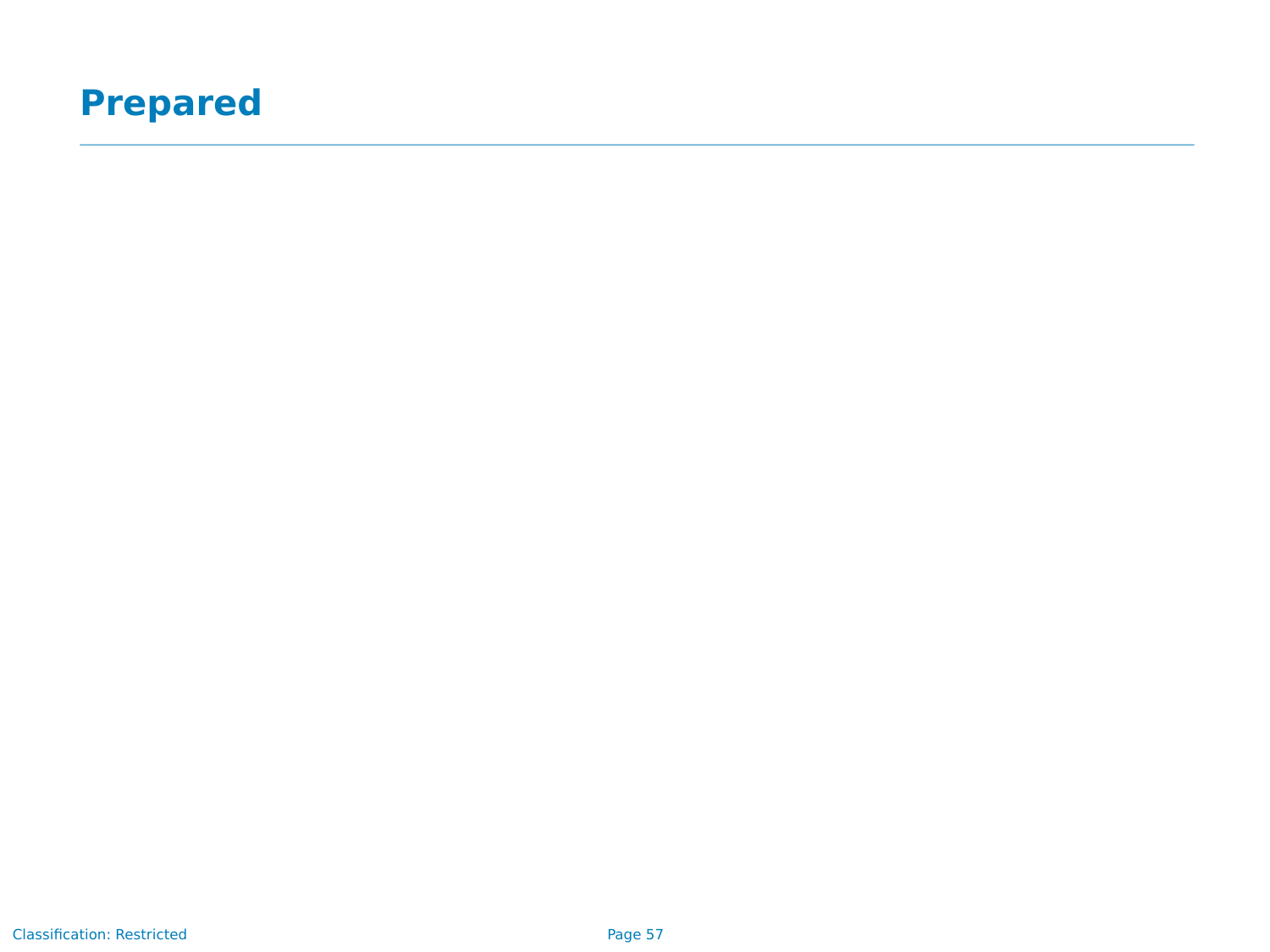

# Prepared
private String url;
private Connection connect;
url = "jdbc:odbc:AddressBook";
Class.forName( "sun.jdbc.odbc.JdbcOdbcDriver" );
connect = DriverManager.getConnection( url );
PreparedStatement statement =
               connect.PrepareStatement(
               "SELECT * FROM addresses ");
ResultSet rs = statement.executeQuery();